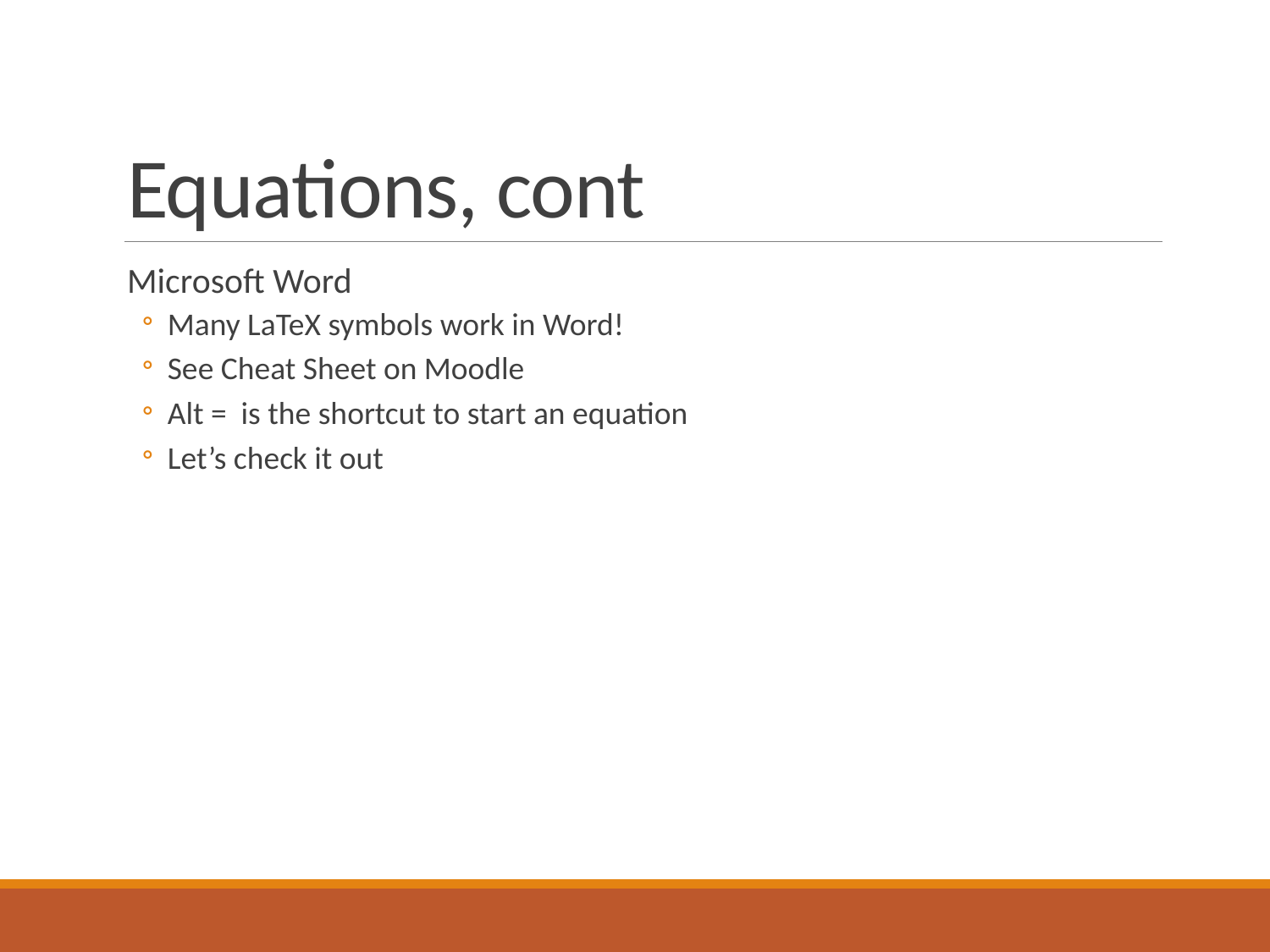

# Equations, cont
Microsoft Word
Many LaTeX symbols work in Word!
See Cheat Sheet on Moodle
Alt =  is the shortcut to start an equation
Let’s check it out